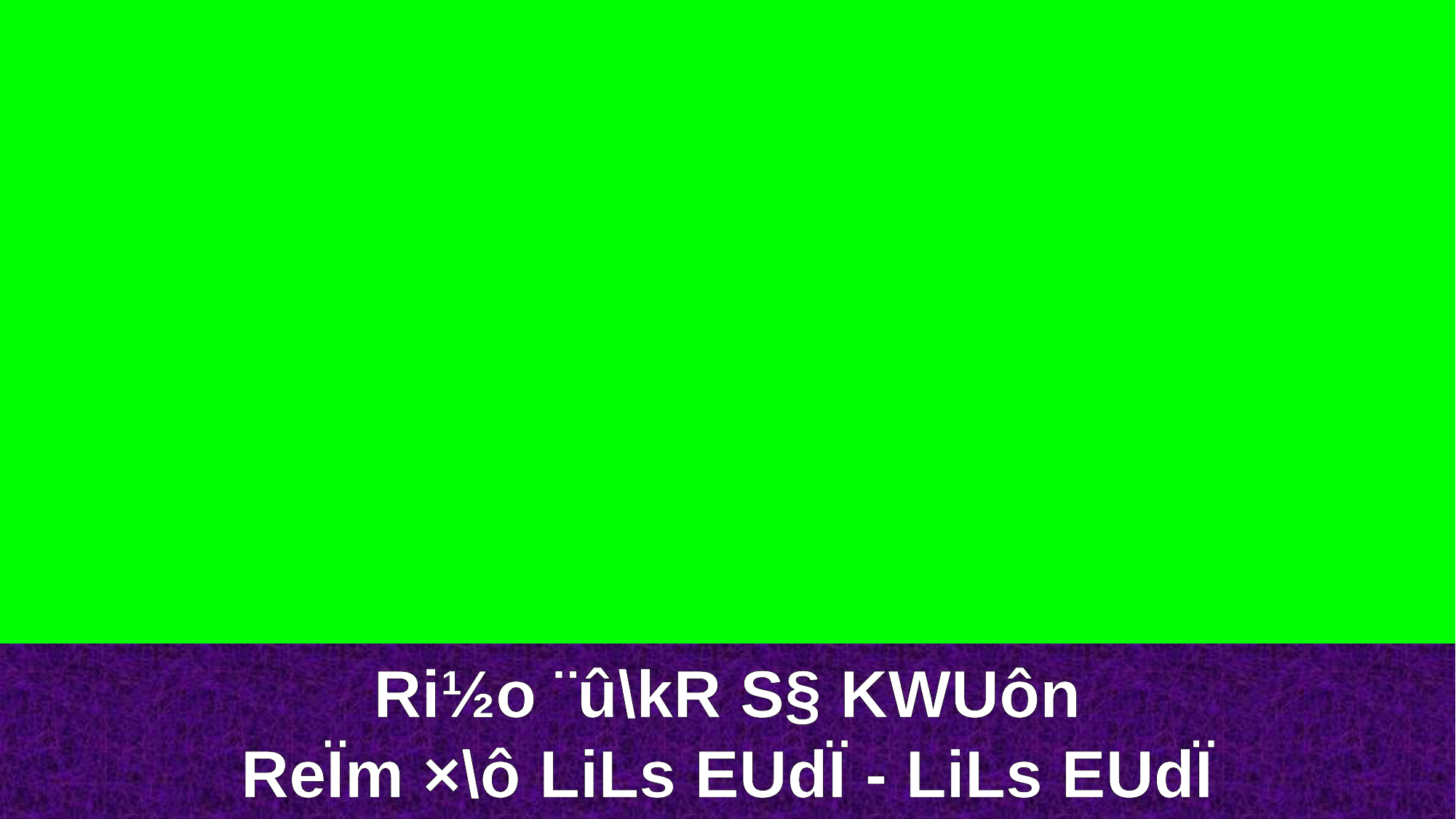

Ri½o ¨û\kR S§ KWUôn
ReÏm ×\ô LiLs EUdÏ - LiLs EUdÏ